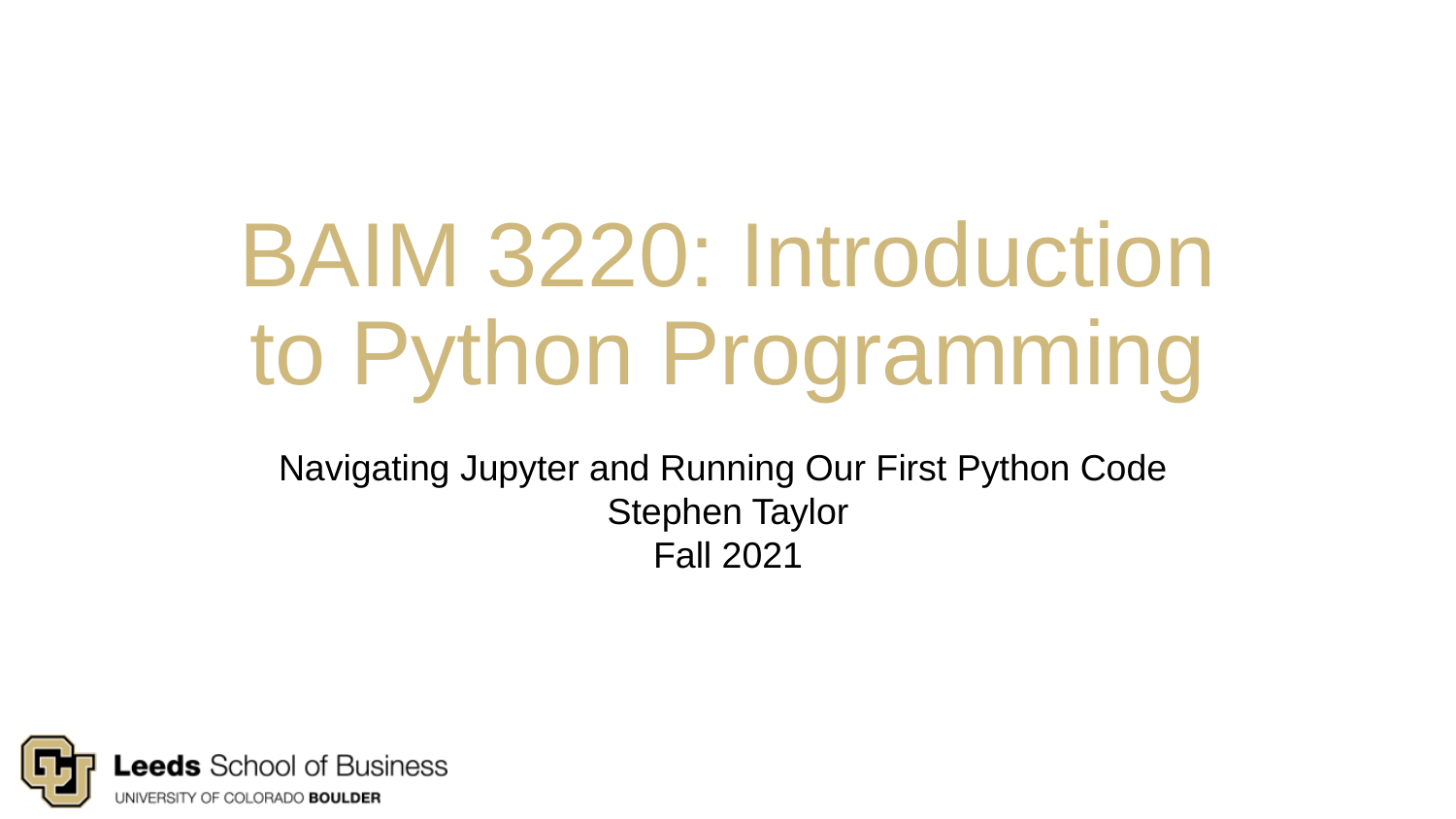

# BAIM 3220: Introduction to Python Programming
Navigating Jupyter and Running Our First Python Code
Stephen Taylor
Fall 2021